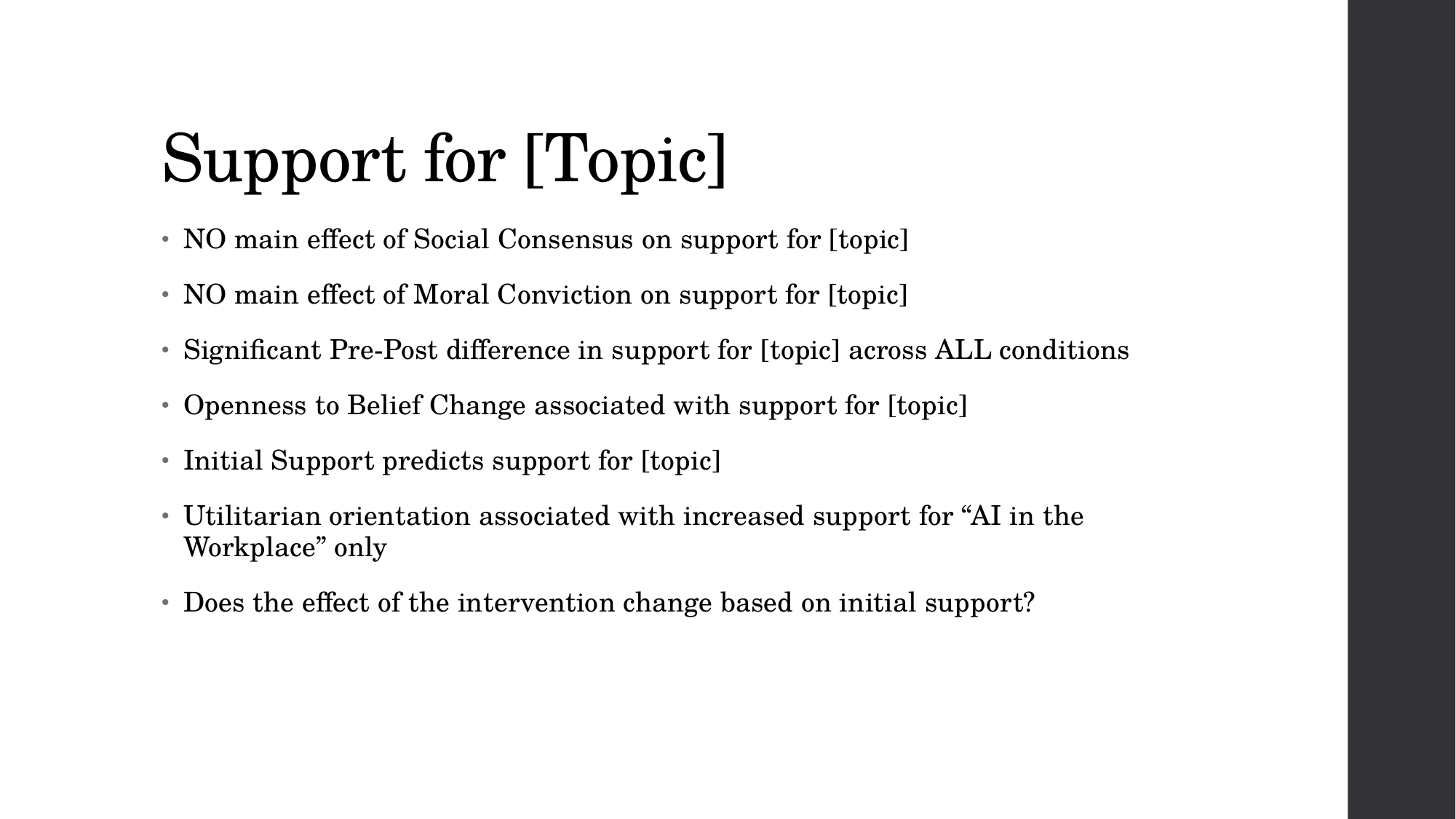

# Support for [Topic]
NO main effect of Social Consensus on support for [topic]
NO main effect of Moral Conviction on support for [topic]
Significant Pre-Post difference in support for [topic] across ALL conditions
Openness to Belief Change associated with support for [topic]
Initial Support predicts support for [topic]
Utilitarian orientation associated with increased support for “AI in the Workplace” only
Does the effect of the intervention change based on initial support?